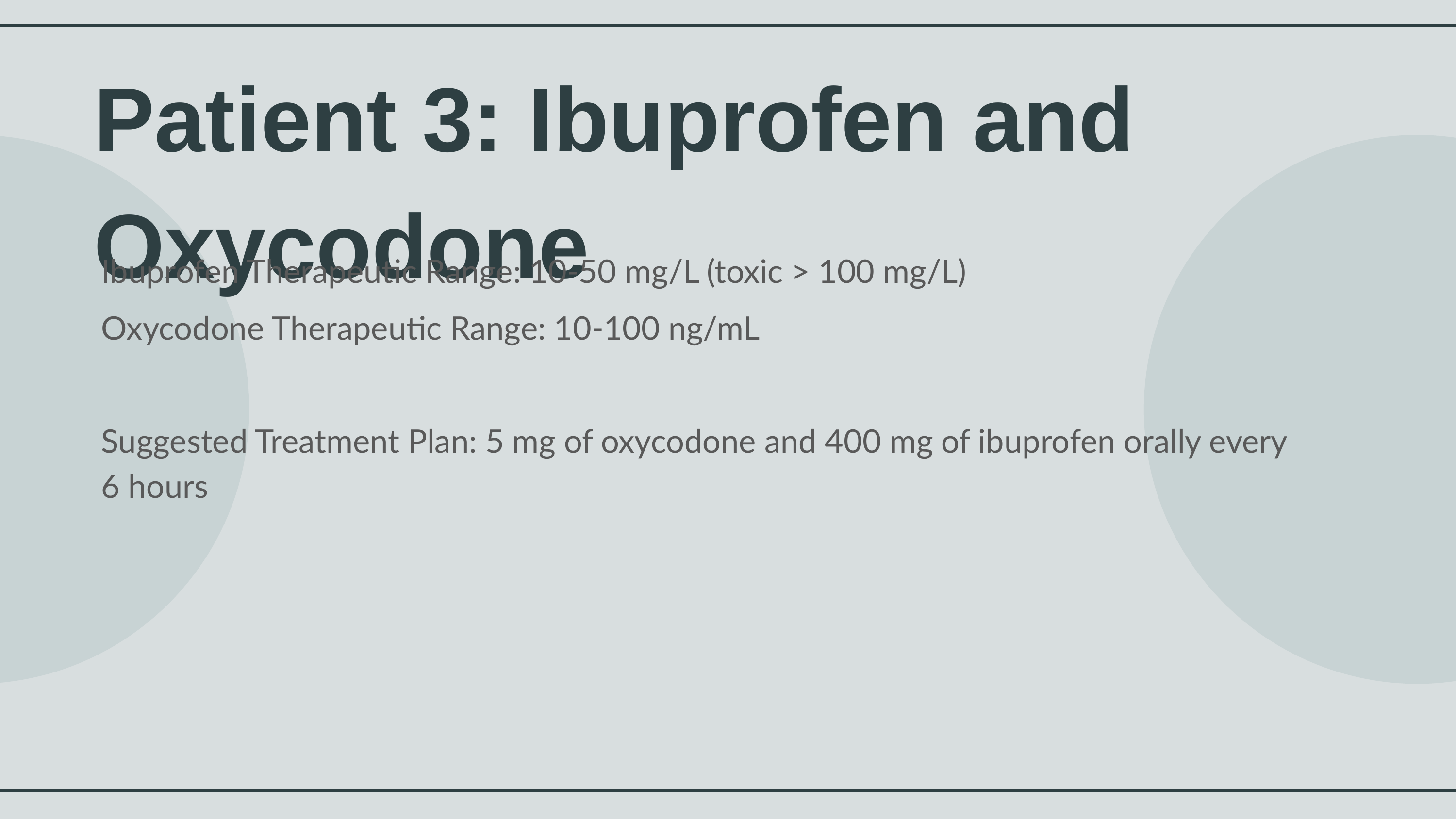

Patient 3: Ibuprofen and Oxycodone

Ibuprofen Therapeutic Range: 10-50 mg/L (toxic > 100 mg/L)
Oxycodone Therapeutic Range: 10-100 ng/mL

Suggested Treatment Plan: 5 mg of oxycodone and 400 mg of ibuprofen orally every 6 hours